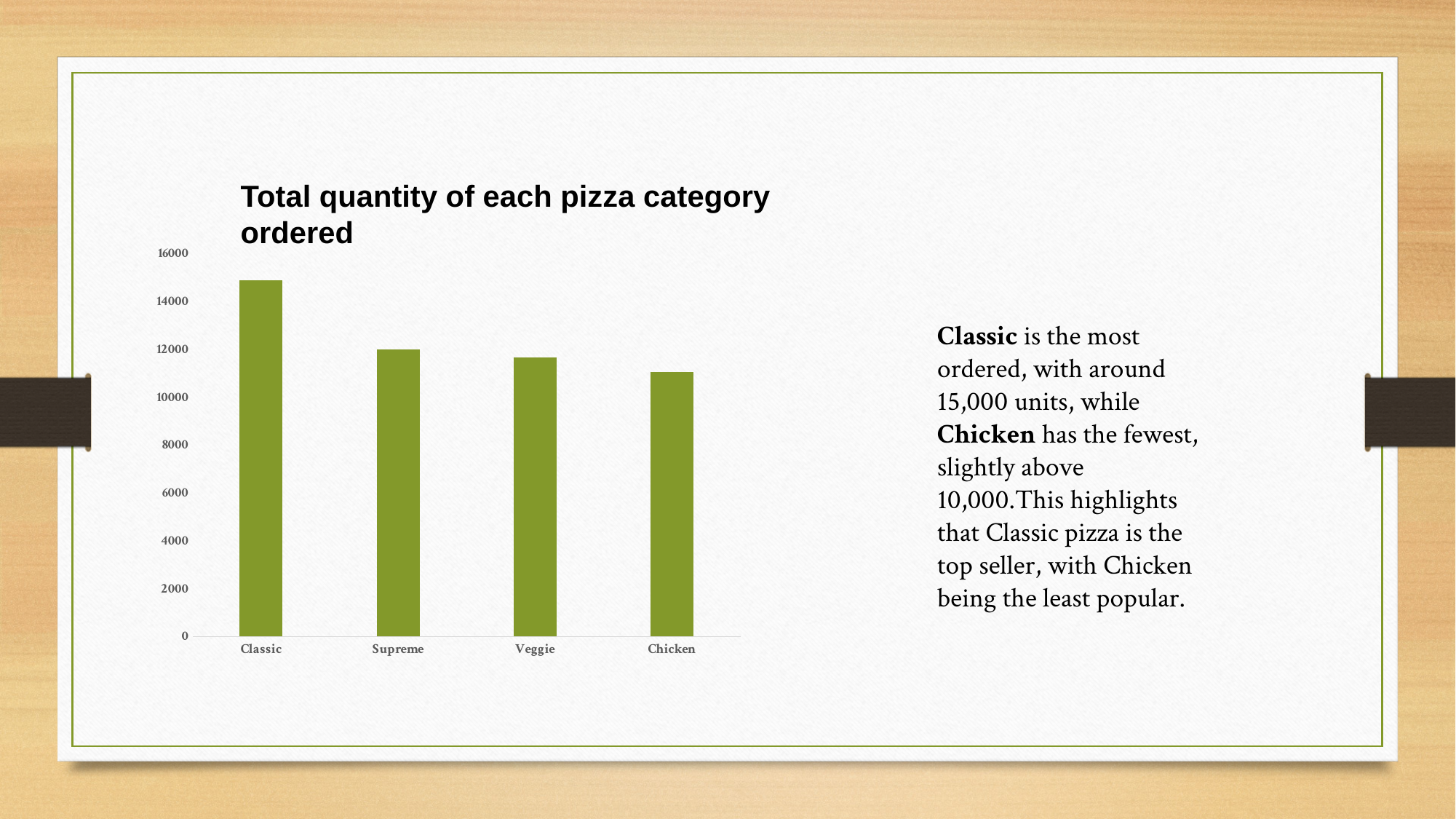

Total quantity of each pizza category ordered

### Chart

| Category | quantity |
|---|---|
| Classic | 14888.0 |
| Supreme | 11987.0 |
| Veggie | 11649.0 |
| Chicken | 11050.0 |
Classic is the most ordered, with around 15,000 units, while Chicken has the fewest, slightly above 10,000.This highlights that Classic pizza is the top seller, with Chicken being the least popular.